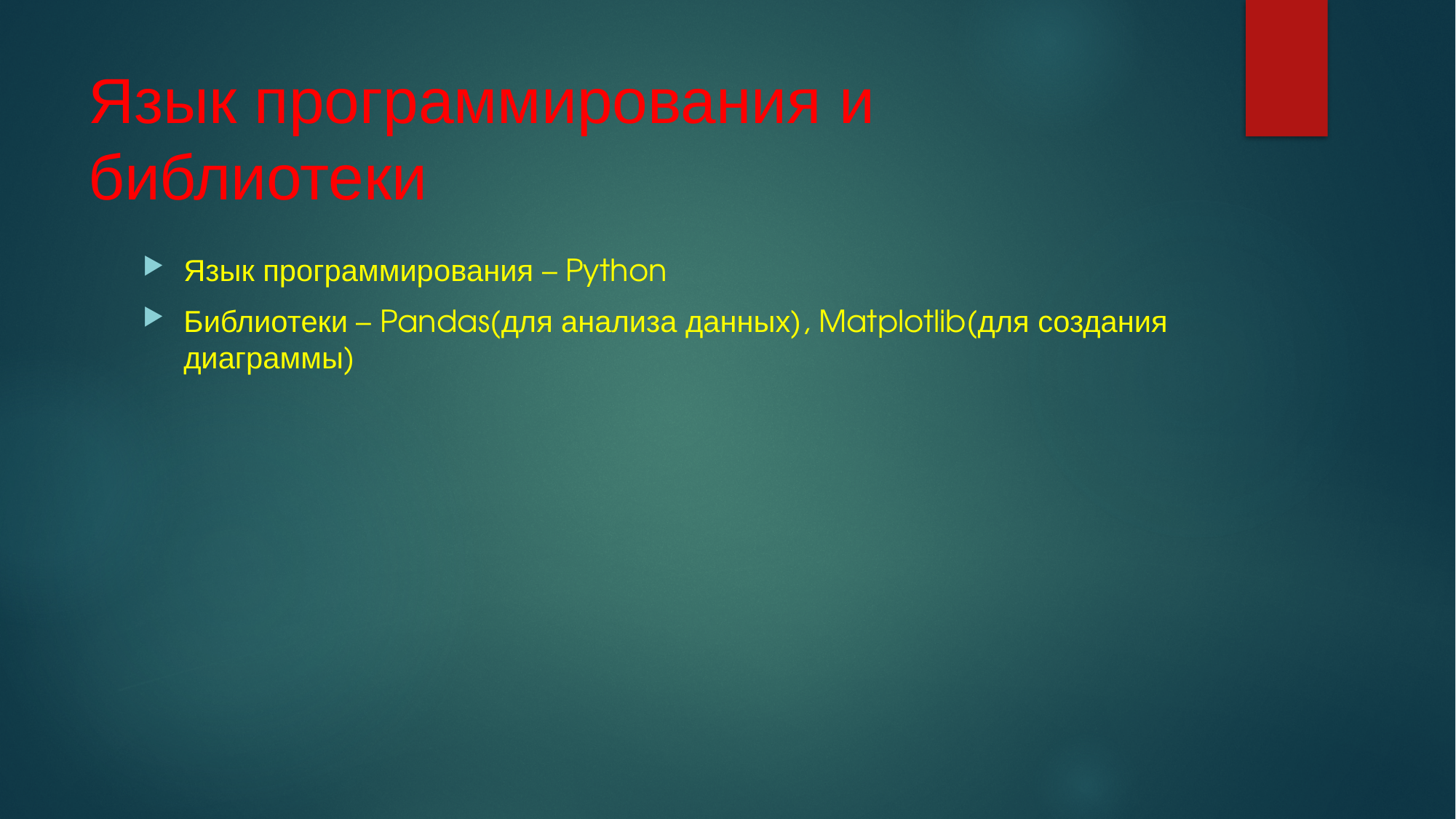

# Язык программирования и библиотеки
Язык программирования – Python
Библиотеки – Pandas(для анализа данных), Matplotlib(для создания диаграммы)